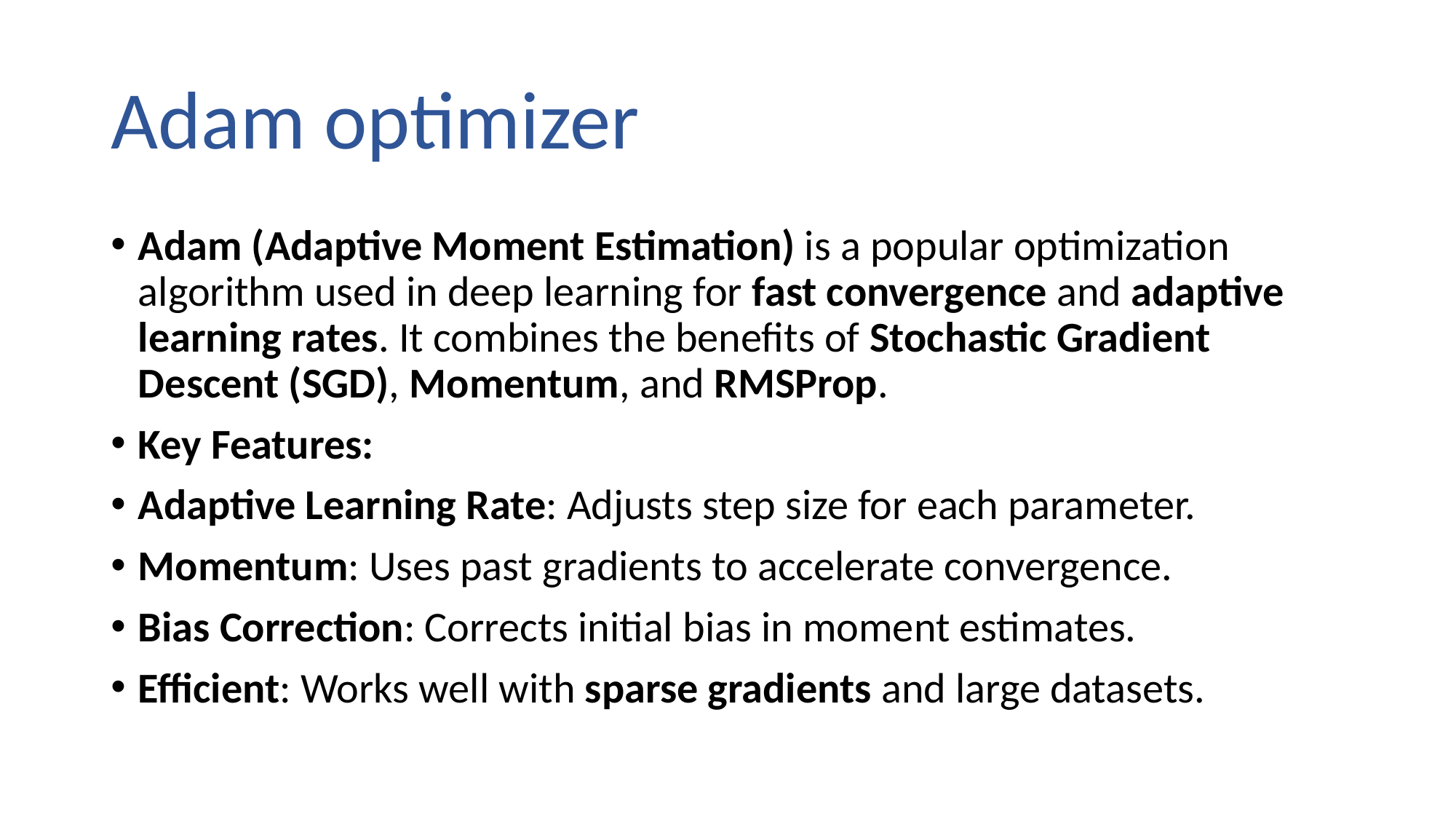

# Adam optimizer
Adam (Adaptive Moment Estimation) is a popular optimization algorithm used in deep learning for fast convergence and adaptive learning rates. It combines the benefits of Stochastic Gradient Descent (SGD), Momentum, and RMSProp.
Key Features:
Adaptive Learning Rate: Adjusts step size for each parameter.
Momentum: Uses past gradients to accelerate convergence.
Bias Correction: Corrects initial bias in moment estimates.
Efficient: Works well with sparse gradients and large datasets.